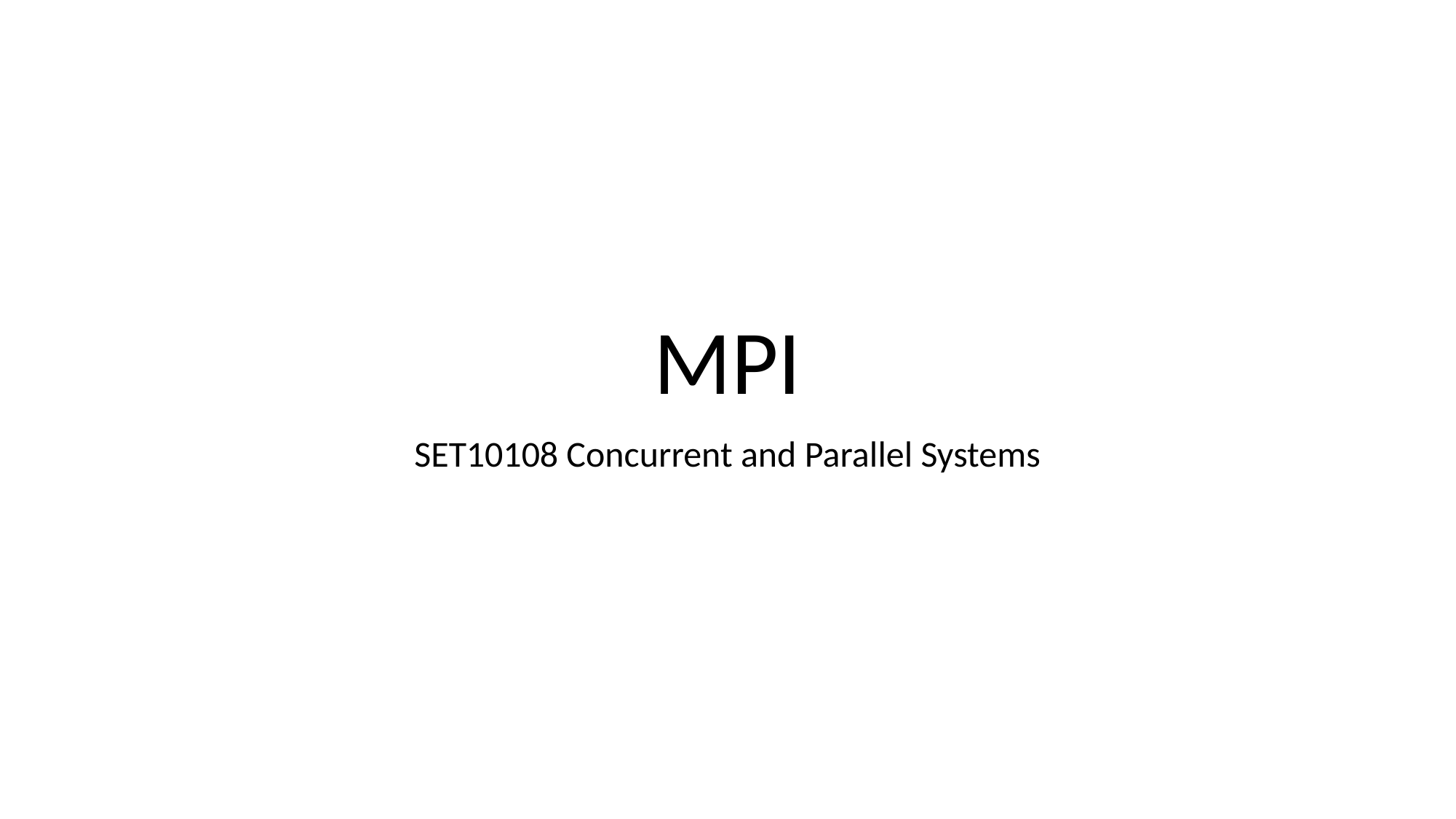

# MPI
SET10108 Concurrent and Parallel Systems